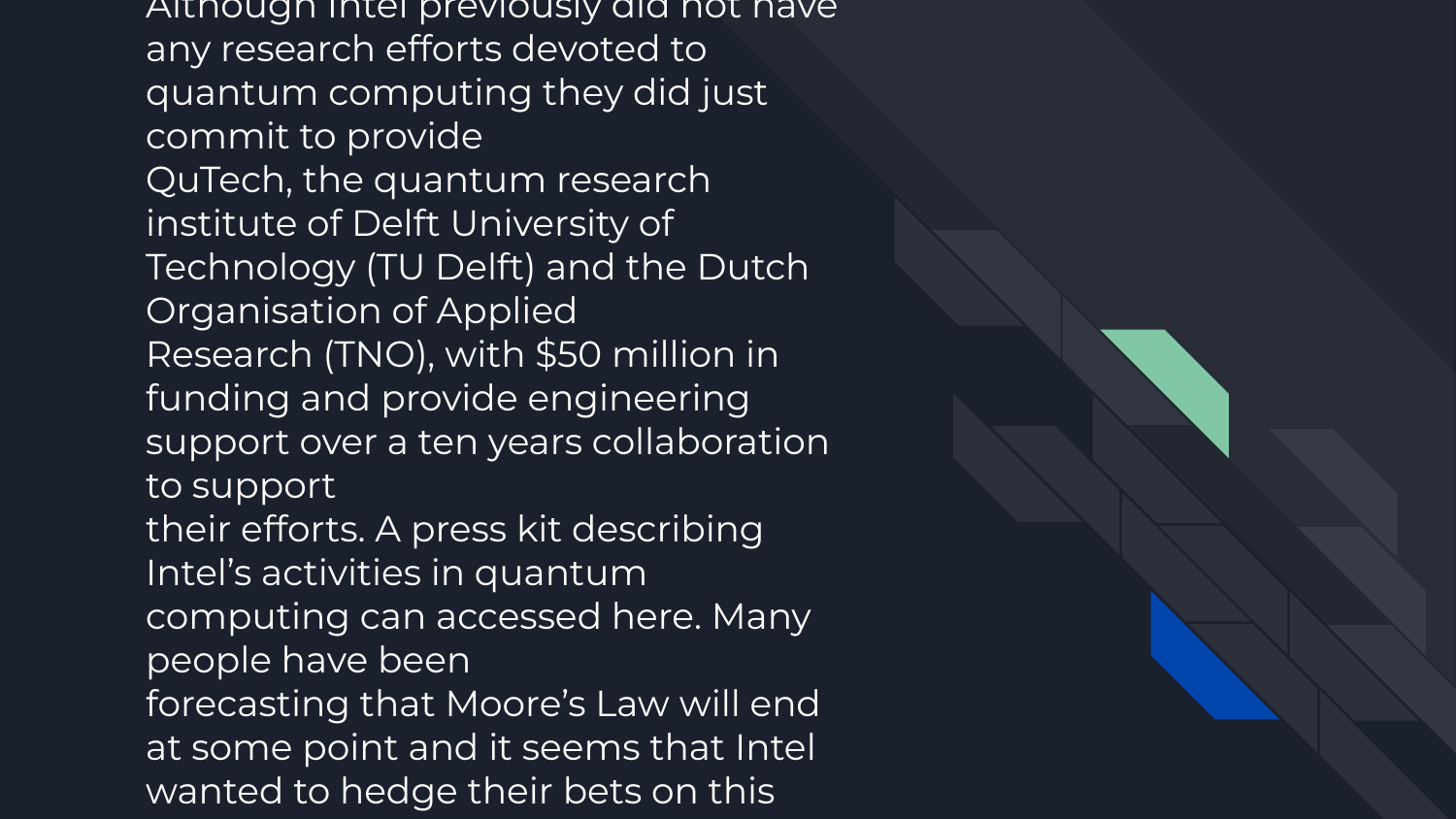

# Intel Although Intel previously did not have any research efforts devoted to quantum computing they did just commit to provide QuTech, the quantum research institute of Delft University of Technology (TU Delft) and the Dutch Organisation of Applied Research (TNO), with $50 million in funding and provide engineering support over a ten years collaboration to support their efforts. A press kit describing Intel’s activities in quantum computing can accessed here. Many people have been forecasting that Moore’s Law will end at some point and it seems that Intel wanted to hedge their bets on this new technology.